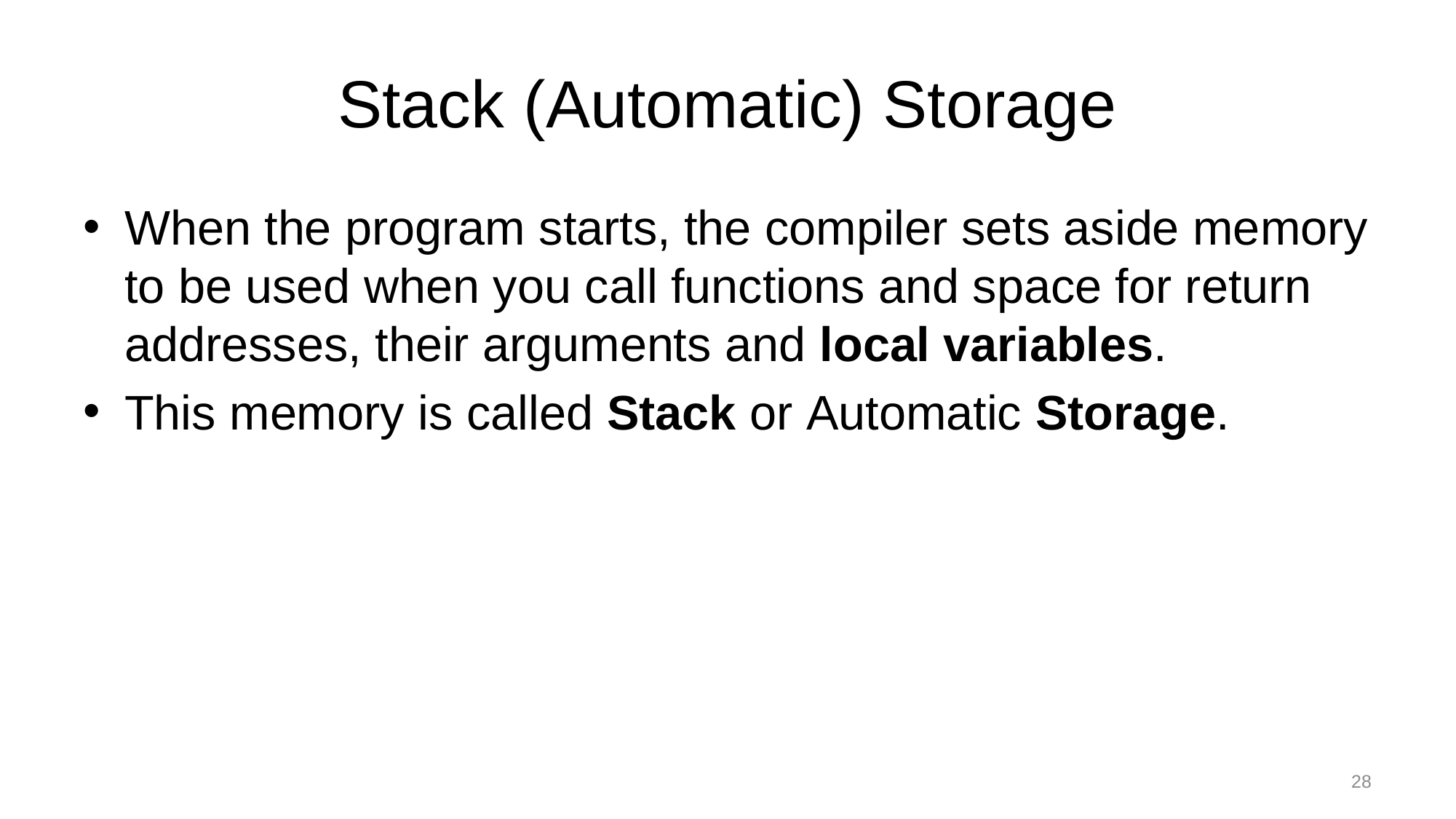

# Stack (Automatic) Storage
When the program starts, the compiler sets aside memory to be used when you call functions and space for return addresses, their arguments and local variables.
This memory is called Stack or Automatic Storage.
28